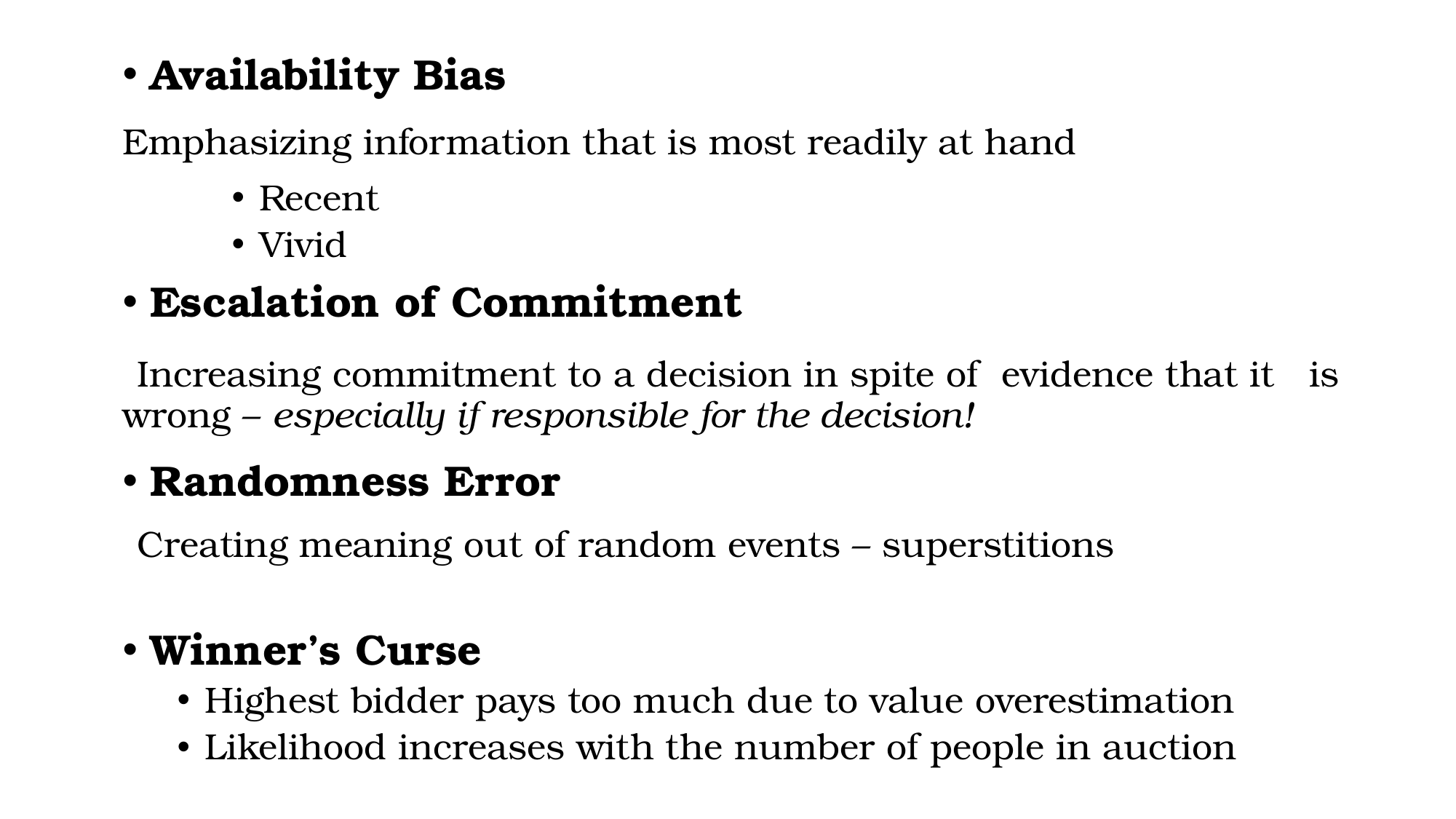

Availability Bias
Emphasizing information that is most readily at hand
Recent
Vivid
Escalation of Commitment
 Increasing commitment to a decision in spite of  evidence that it   is wrong – especially if responsible for the decision!
Randomness Error
 Creating meaning out of random events – superstitions

Winner’s Curse
Highest bidder pays too much due to value overestimation
Likelihood increases with the number of people in auction